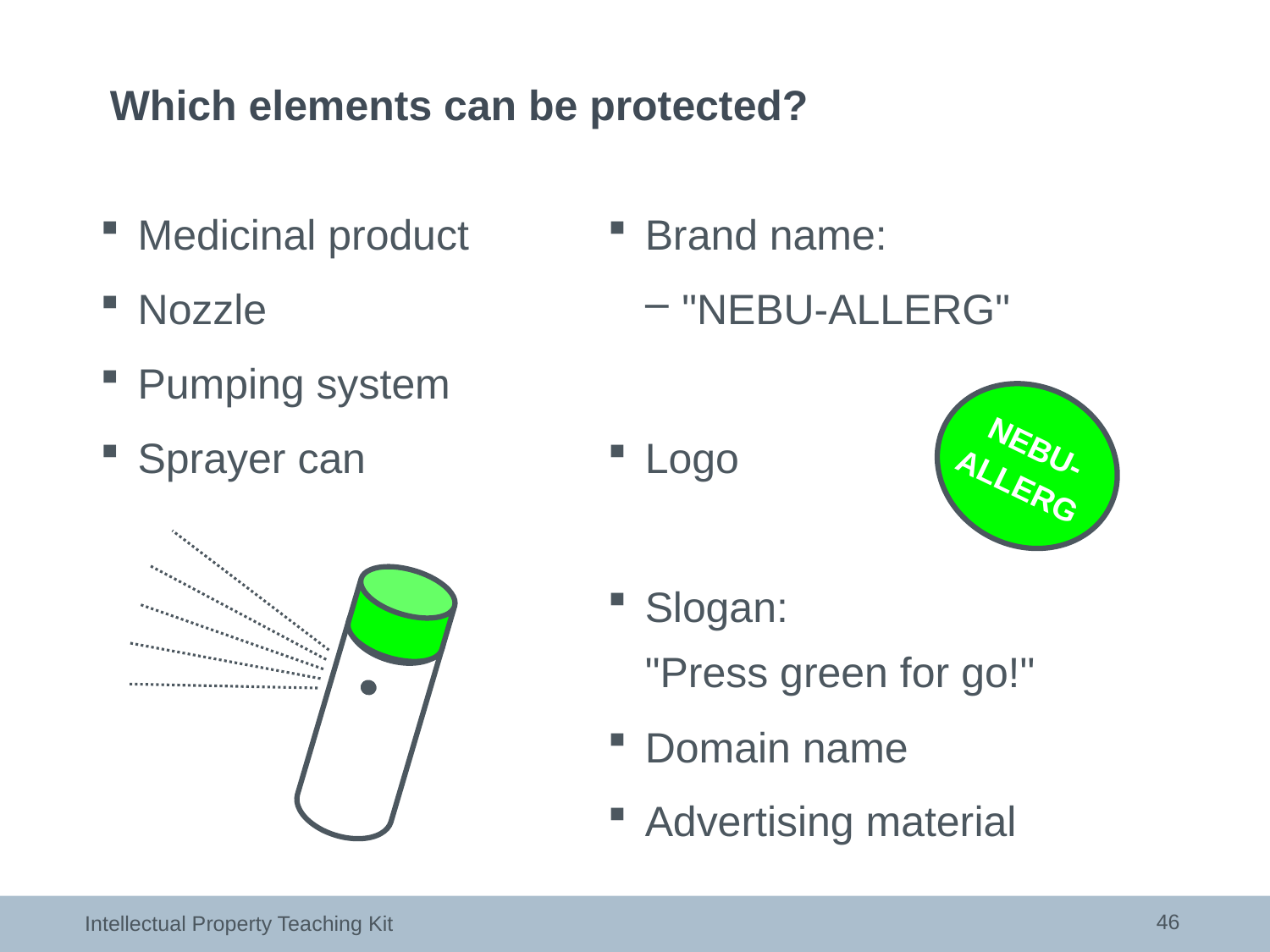

# Which elements can be protected?
Medicinal product
Nozzle
Pumping system
Sprayer can
Brand name:
"NEBU-ALLERG"

Logo

Slogan:
"Press green for go!"
Domain name
Advertising material

NEBU-
ALLERG

46
Intellectual Property Teaching Kit